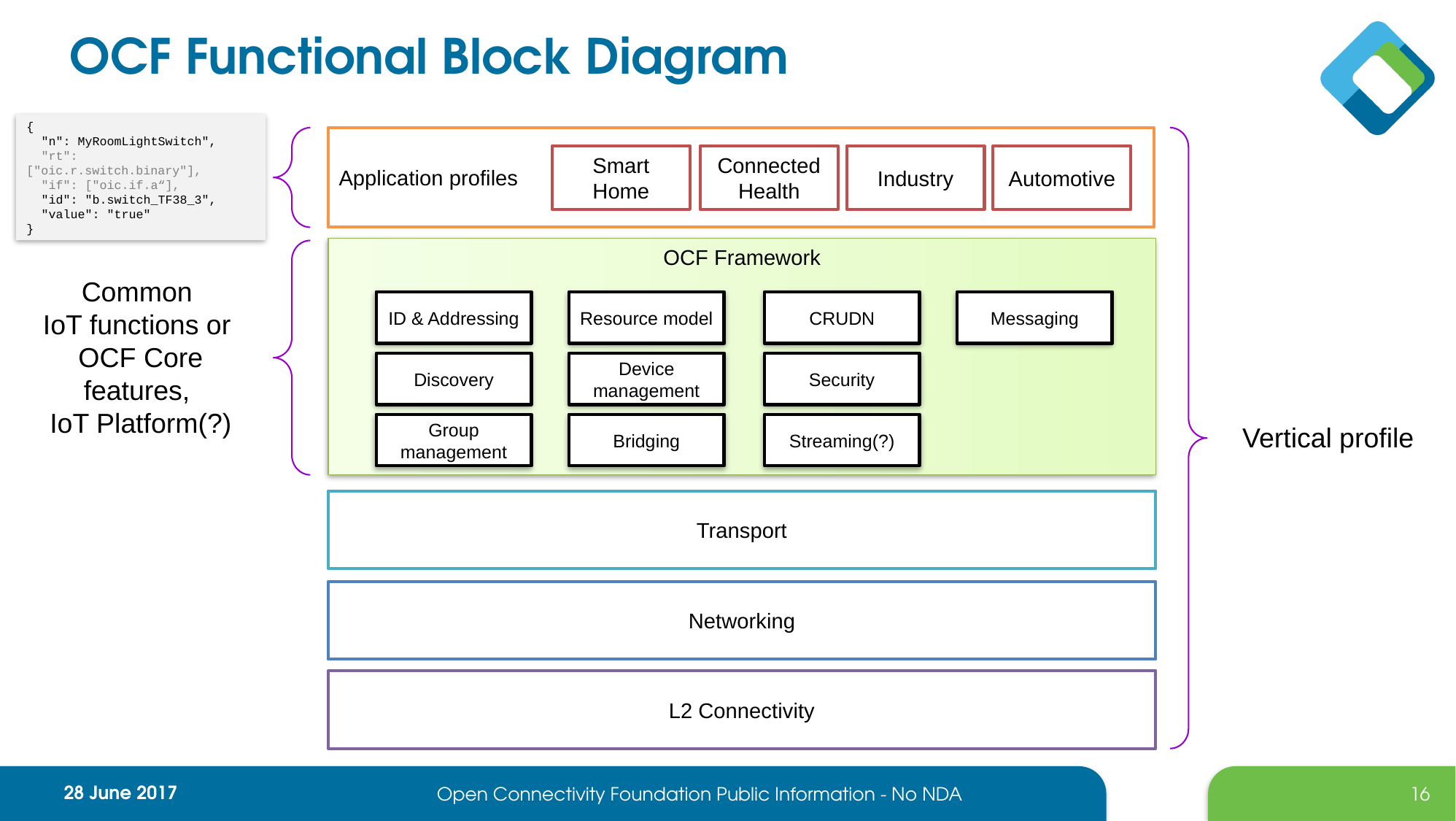

OCF Framework
# OCF Functional Block Diagram
{
  "n": MyRoomLightSwitch",
  "rt": ["oic.r.switch.binary"],
  "if": ["oic.if.a“],
  "id": "b.switch_TF38_3",
  "value": "true"
}

Application profiles

Smart Home
Connected Health
Industry
Automotive

Common
IoT functions or
OCF Core features,
IoT Platform(?)
ID & Addressing
Resource model
CRUDN
Messaging
Discovery
Device management
Security
Group management
Bridging
Streaming(?)
Vertical profile
Transport
Networking
L2 Connectivity
28 June 2017
Open Connectivity Foundation Public Information - No NDA
16